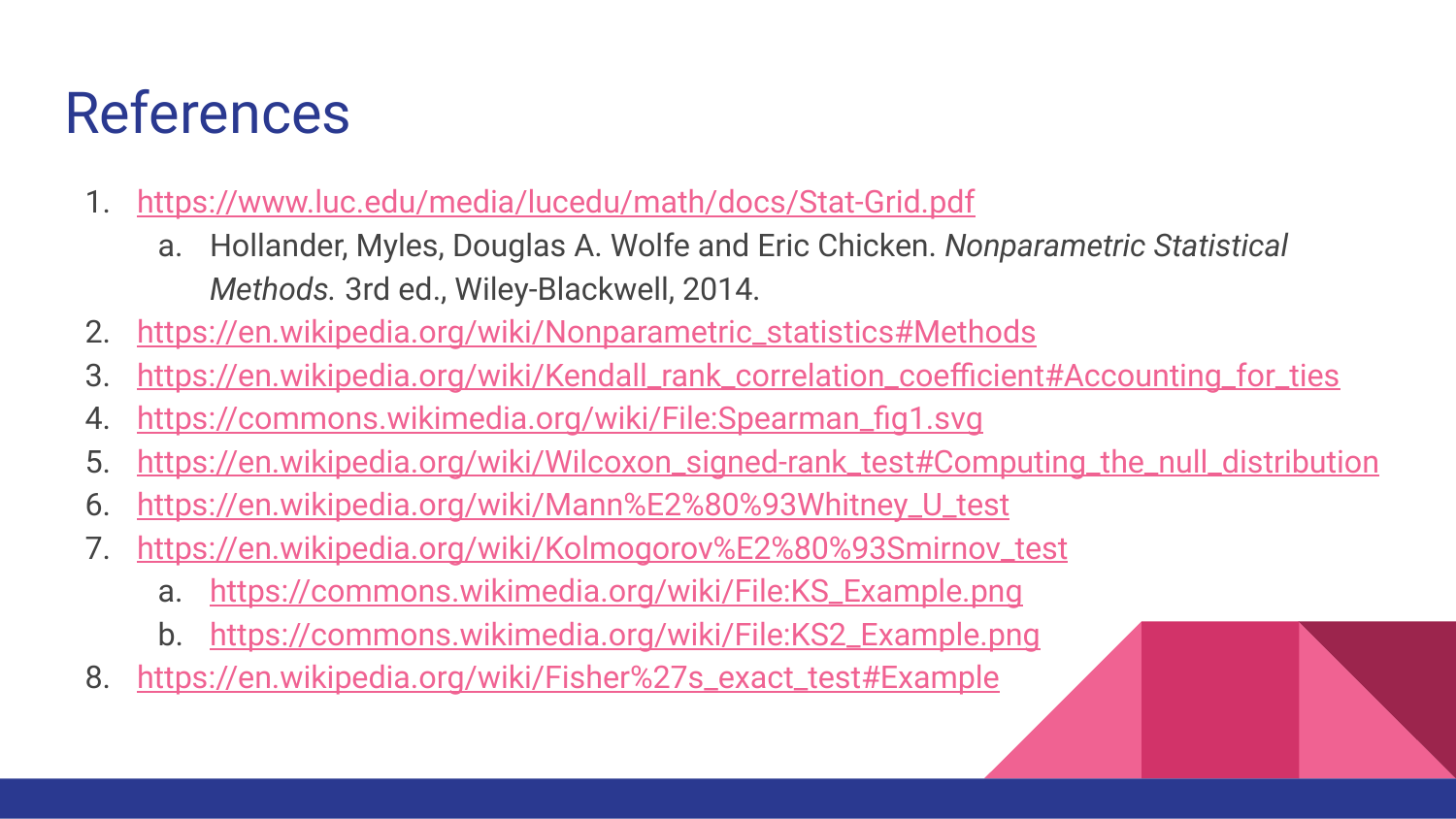

# References
https://www.luc.edu/media/lucedu/math/docs/Stat-Grid.pdf
Hollander, Myles, Douglas A. Wolfe and Eric Chicken. Nonparametric Statistical Methods. 3rd ed., Wiley-Blackwell, 2014.
https://en.wikipedia.org/wiki/Nonparametric_statistics#Methods
https://en.wikipedia.org/wiki/Kendall_rank_correlation_coefficient#Accounting_for_ties
https://commons.wikimedia.org/wiki/File:Spearman_fig1.svg
https://en.wikipedia.org/wiki/Wilcoxon_signed-rank_test#Computing_the_null_distribution
https://en.wikipedia.org/wiki/Mann%E2%80%93Whitney_U_test
https://en.wikipedia.org/wiki/Kolmogorov%E2%80%93Smirnov_test
https://commons.wikimedia.org/wiki/File:KS_Example.png
https://commons.wikimedia.org/wiki/File:KS2_Example.png
https://en.wikipedia.org/wiki/Fisher%27s_exact_test#Example